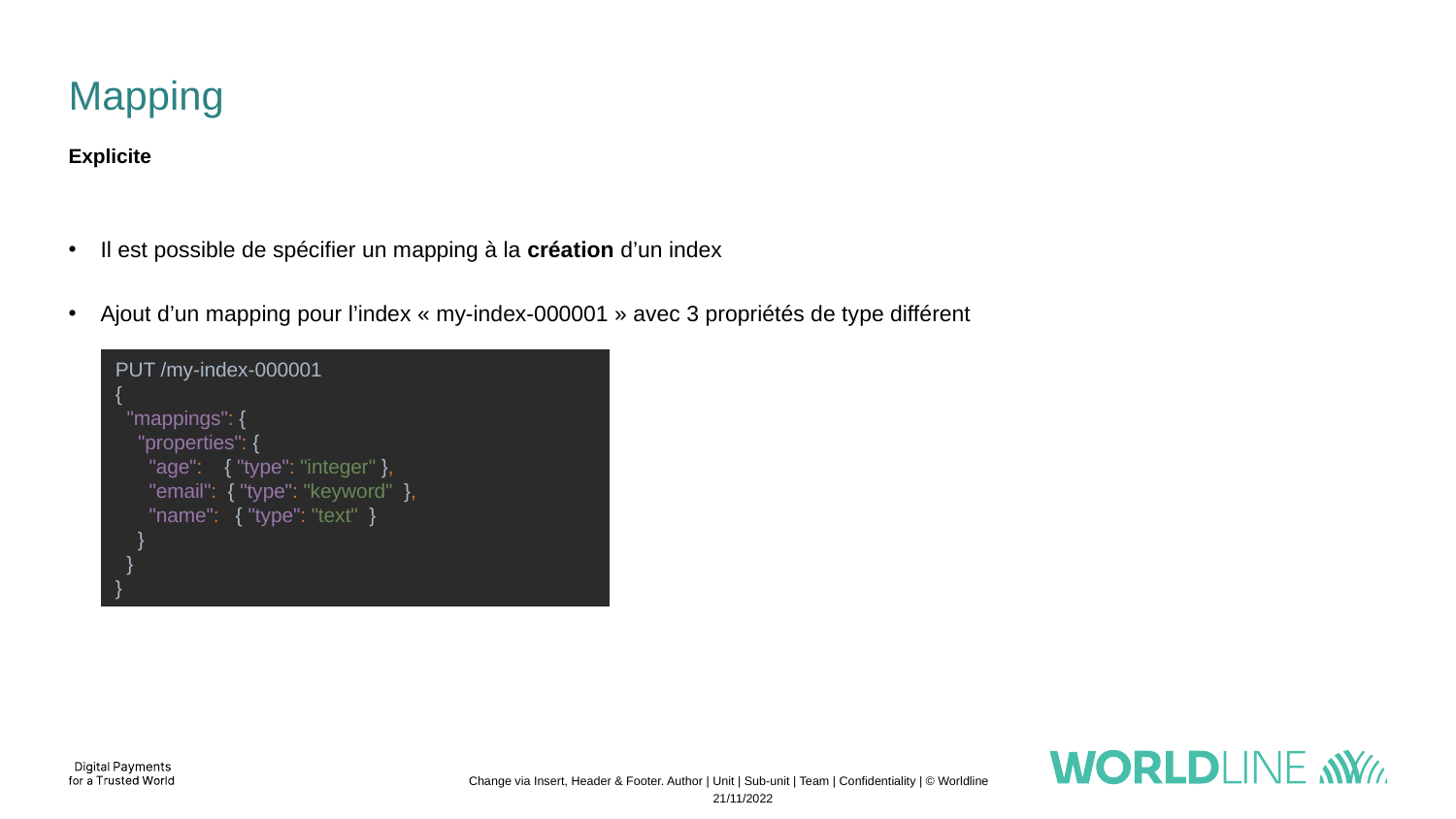

# Mapping
Explicite
Il est possible de spécifier un mapping à la création d’un index

Ajout d’un mapping pour l’index « my-index-000001 » avec 3 propriétés de type différent

PUT /my-index-000001
{
  "mappings": {
    "properties": {
      "age":    { "type": "integer" },
      "email":  { "type": "keyword"  },
      "name":   { "type": "text"  }
    }
  }
}
Change via Insert, Header & Footer. Author | Unit | Sub-unit | Team | Confidentiality | © Worldline
21/11/2022